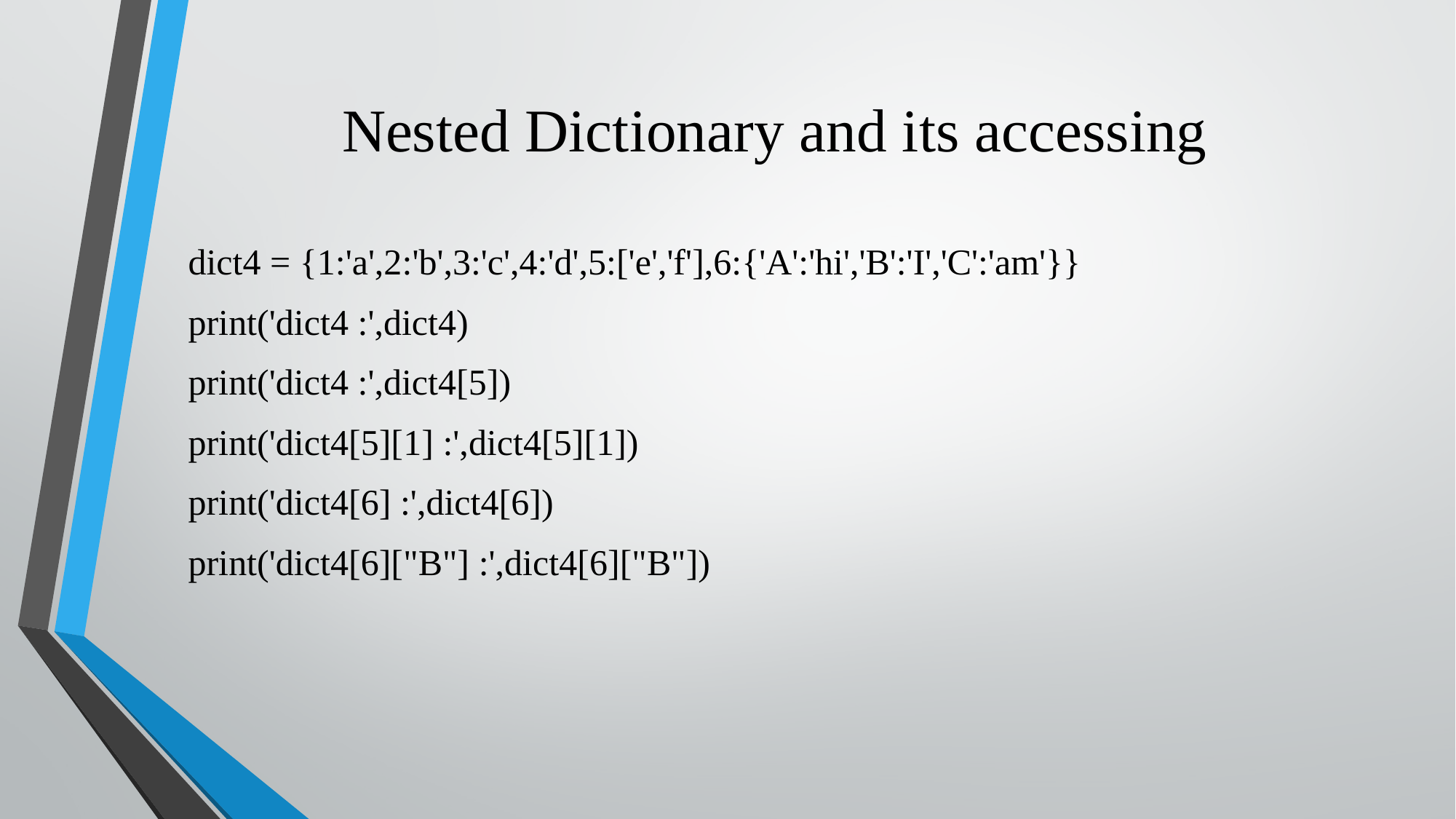

# Nested Dictionary and its accessing
dict4 = {1:'a',2:'b',3:'c',4:'d',5:['e','f'],6:{'A':'hi','B':'I','C':'am'}}
print('dict4 :',dict4)
print('dict4 :',dict4[5])
print('dict4[5][1] :',dict4[5][1])
print('dict4[6] :',dict4[6])
print('dict4[6]["B"] :',dict4[6]["B"])